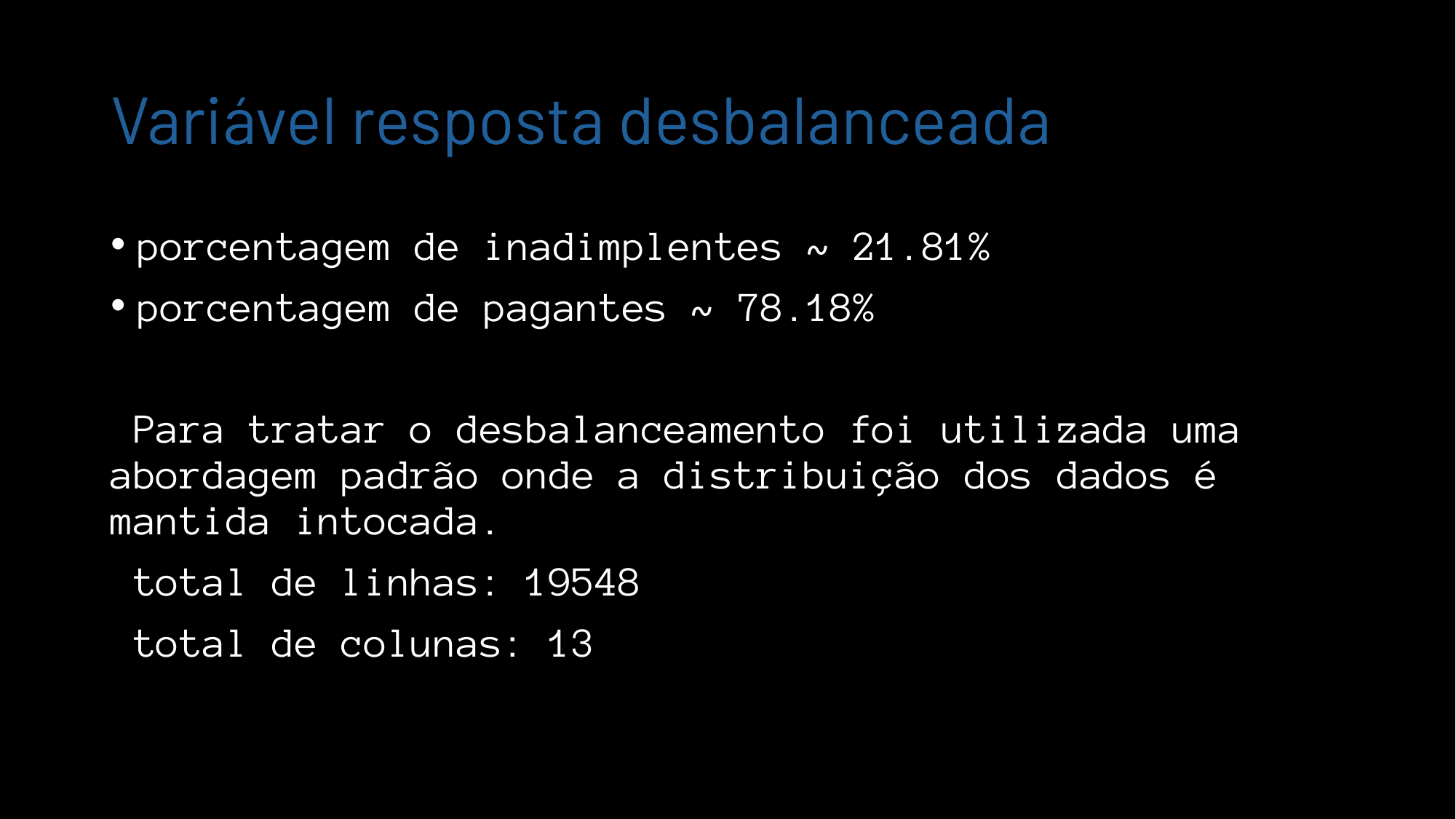

# Variável resposta desbalanceada
porcentagem de inadimplentes ~ 21.81%
porcentagem de pagantes ~ 78.18%

 Para tratar o desbalanceamento foi utilizada uma abordagem padrão onde a distribuição dos dados é mantida intocada.
 total de linhas: 19548
 total de colunas: 13